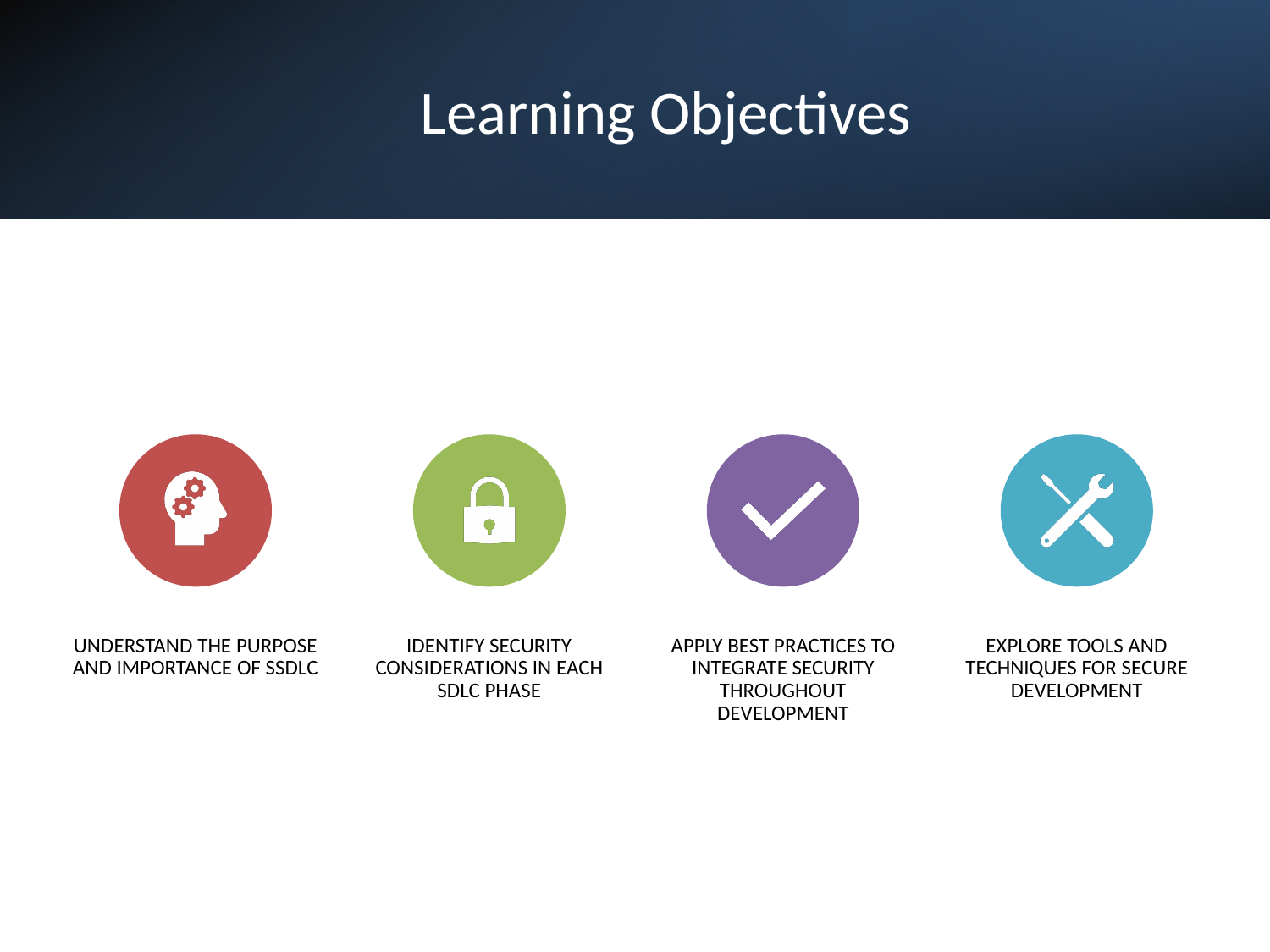

# Learning Objectives
Understand the purpose and importance of SSDLC
Identify security considerations in each SDLC phase
Apply best practices to integrate security throughout development
Explore tools and techniques for secure development